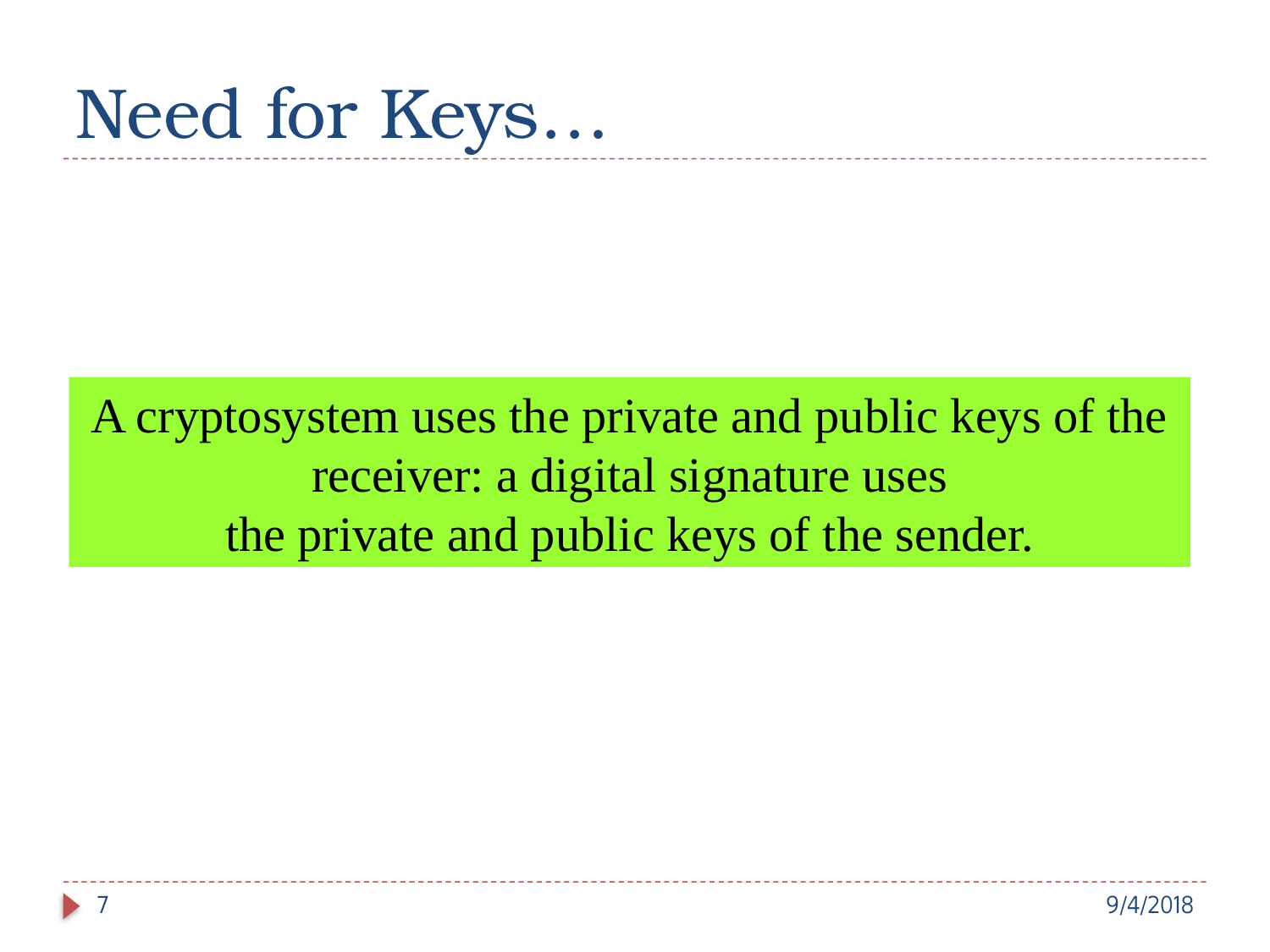

# Need for Keys…
A cryptosystem uses the private and public keys of the receiver: a digital signature uses
the private and public keys of the sender.
7
9/4/2018